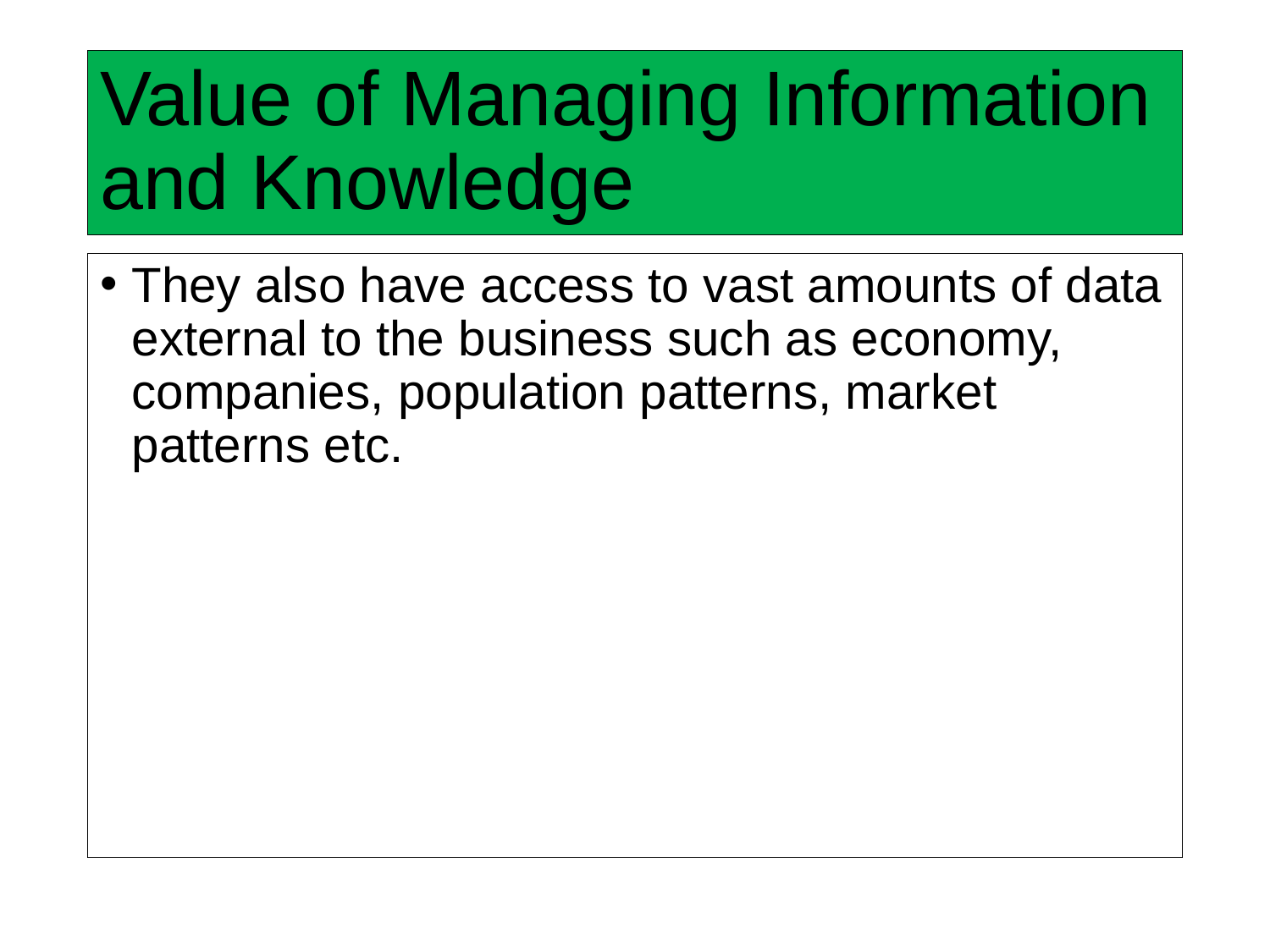

# Value of Managing Information and Knowledge
They also have access to vast amounts of data external to the business such as economy, companies, population patterns, market patterns etc.